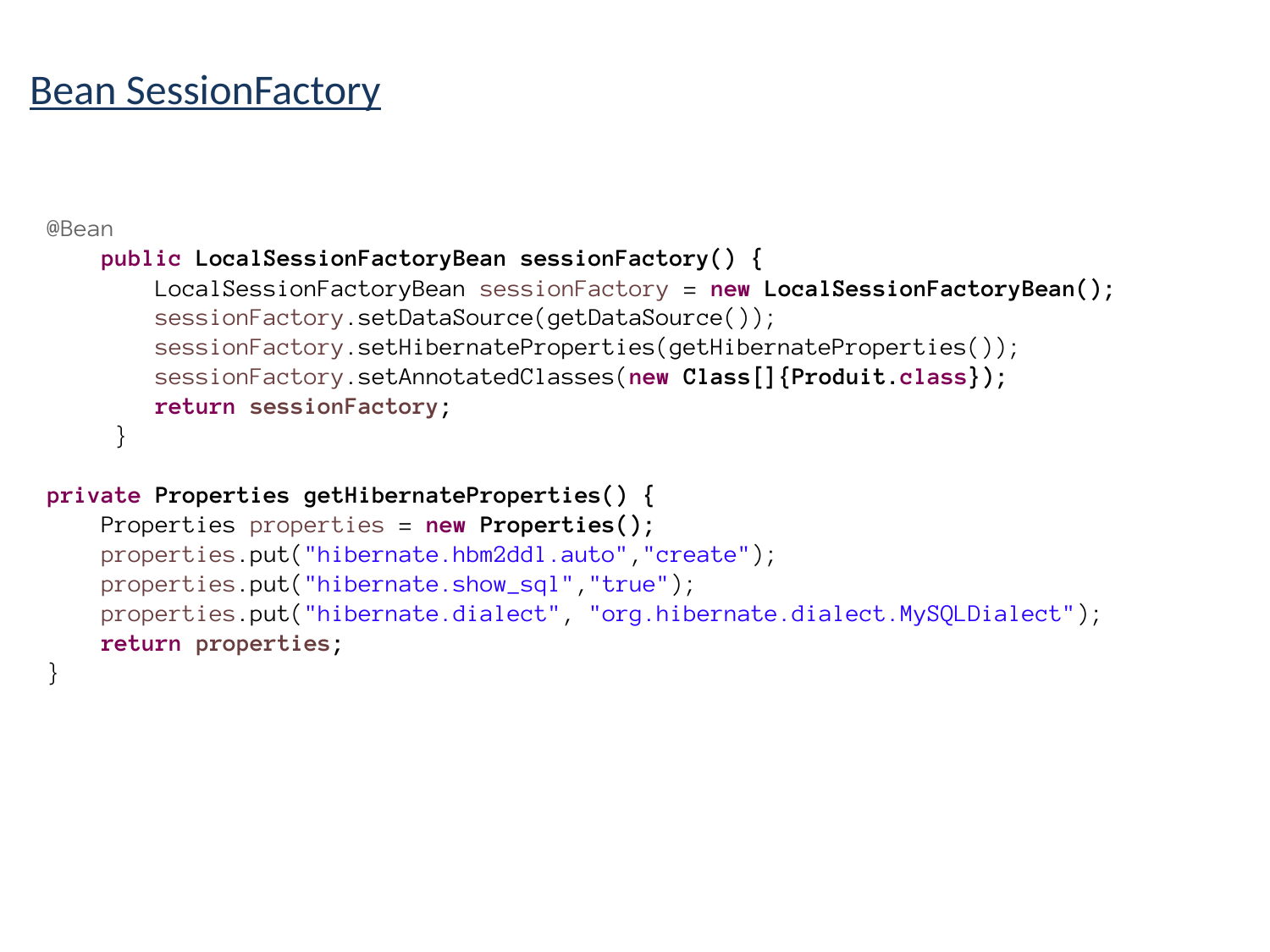

Bean SessionFactory
@Bean
    public LocalSessionFactoryBean sessionFactory() {
        LocalSessionFactoryBean sessionFactory = new LocalSessionFactoryBean();
        sessionFactory.setDataSource(getDataSource());
        sessionFactory.setHibernateProperties(getHibernateProperties());
        sessionFactory.setAnnotatedClasses(new Class[]{Produit.class});
        return sessionFactory;
     }

private Properties getHibernateProperties() {
    Properties properties = new Properties();
    properties.put("hibernate.hbm2ddl.auto","create");
    properties.put("hibernate.show_sql","true");
    properties.put("hibernate.dialect", "org.hibernate.dialect.MySQLDialect");
    return properties;
}